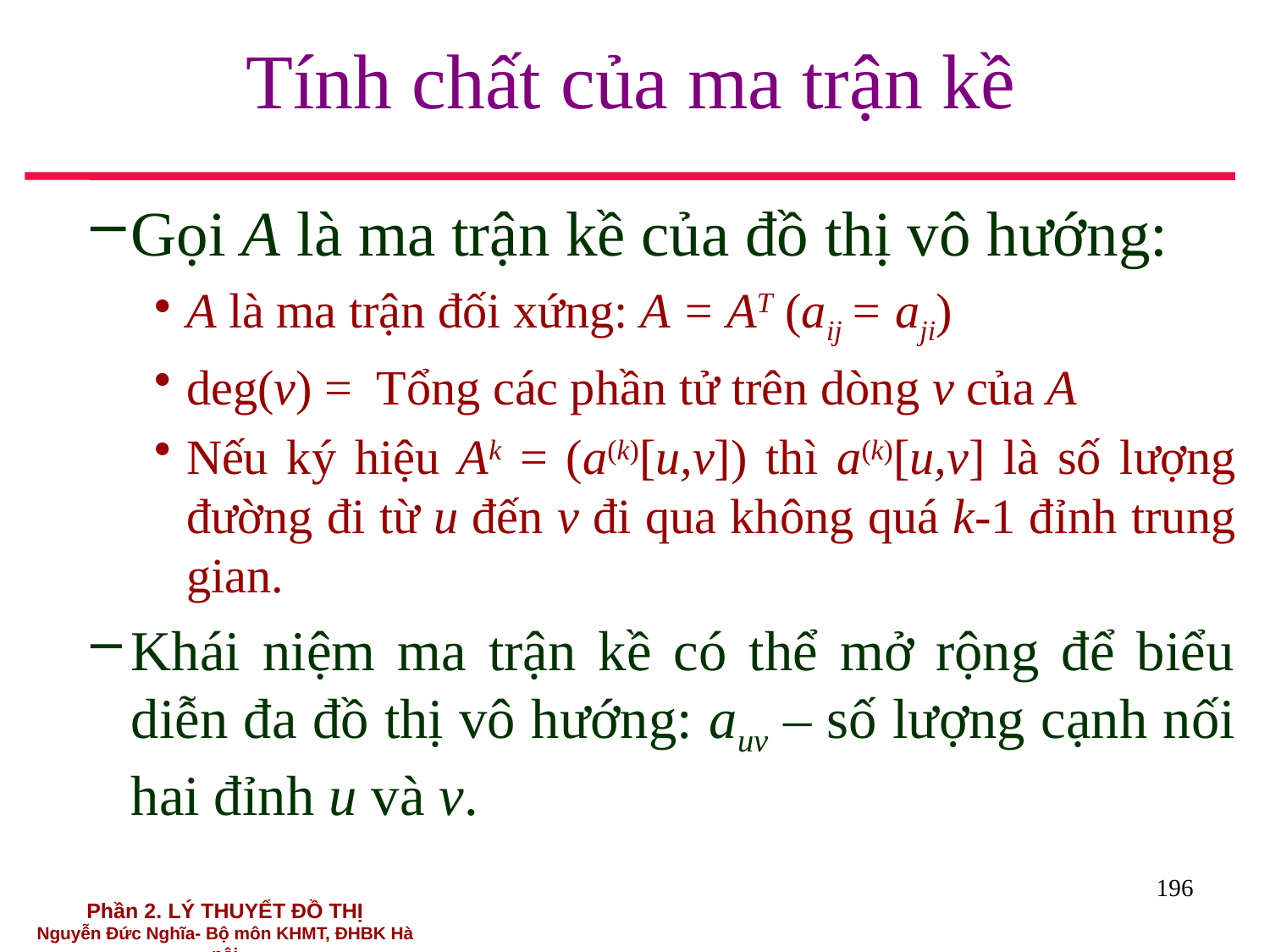

# Tính chất của ma trận kề
Gọi A là ma trận kề của đồ thị vô hướng:
A là ma trận đối xứng: A = AT (aij = aji)
deg(v) =  Tổng các phần tử trên dòng v của A
Nếu ký hiệu Ak = (a(k)[u,v]) thì a(k)[u,v] là số lượng đường đi từ u đến v đi qua không quá k-1 đỉnh trung gian.
Khái niệm ma trận kề có thể mở rộng để biểu diễn đa đồ thị vô hướng: auv – số lượng cạnh nối hai đỉnh u và v.
196
Phần 2. LÝ THUYẾT ĐỒ THỊ
Nguyễn Đức Nghĩa- Bộ môn KHMT, ĐHBK Hà nội